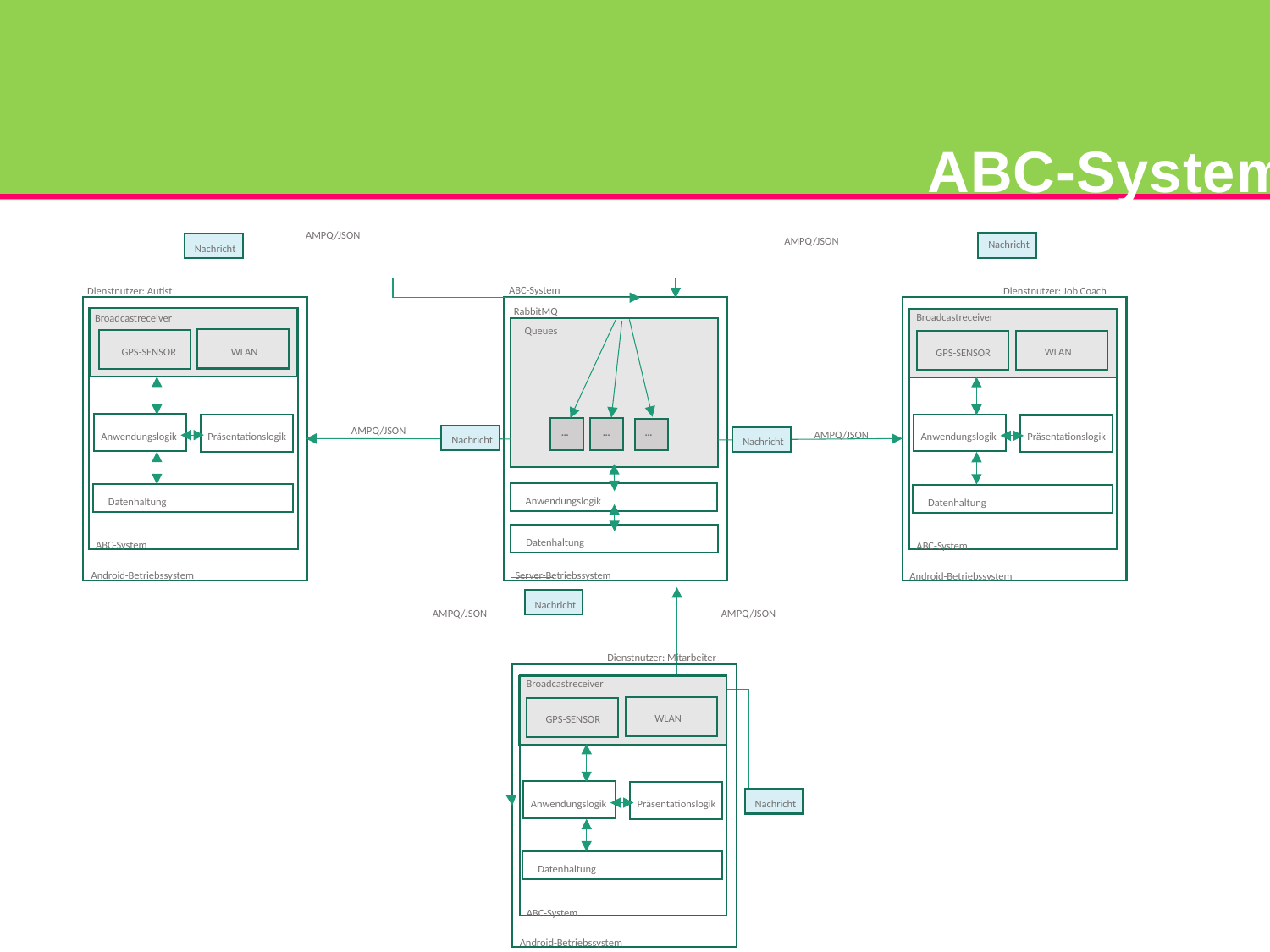

ABC-System
AMPQ/JSON
AMPQ/JSON
Nachricht

Nachricht
ABC-System
Dienstnutzer: Job Coach

Dienstnutzer: Autist

RabbitMQ
Broadcastreceiver
Broadcastreceiver

Queues

GPS-SENSOR
WLAN
WLAN
GPS-SENSOR

AMPQ/JSON

…
…
…
AMPQ/JSON
Präsentationslogik
Anwendungslogik
Präsentationslogik
Anwendungslogik

Nachricht

Nachricht

Anwendungslogik
Datenhaltung
Datenhaltung

Datenhaltung
ABC-System
ABC-System
Server-Betriebssystem
Android-Betriebssystem
Android-Betriebssystem

Nachricht
AMPQ/JSON
AMPQ/JSON
Dienstnutzer: Mitarbeiter

Broadcastreceiver

WLAN
GPS-SENSOR

Nachricht
Präsentationslogik
Anwendungslogik

Datenhaltung
ABC-System
Android-Betriebssystem